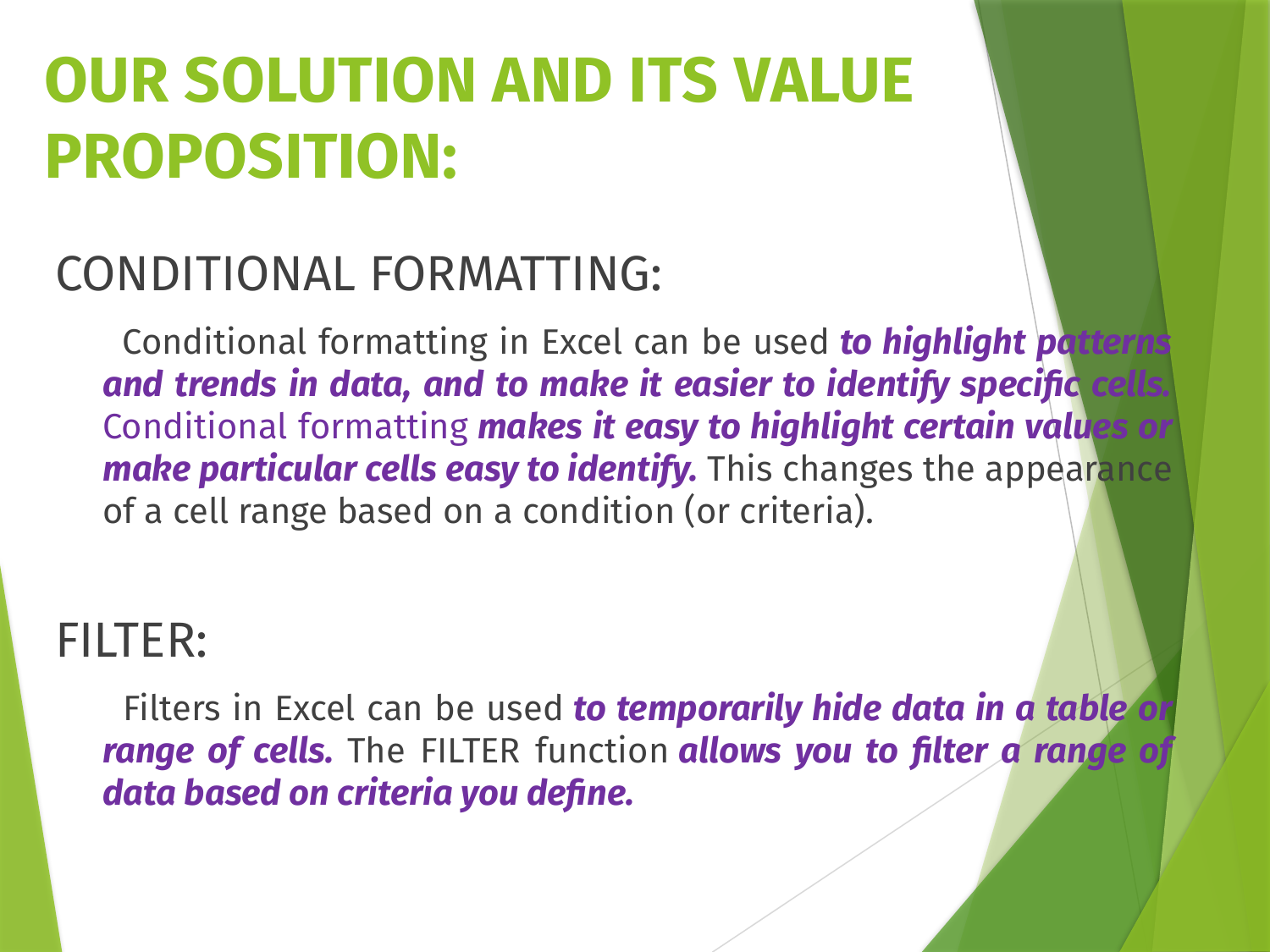

# OUR SOLUTION AND ITS VALUE PROPOSITION:

CONDITIONAL FORMATTING:
      Conditional formatting in Excel can be used to highlight patterns and trends in data, and to make it easier to identify specific cells. Conditional formatting makes it easy to highlight certain values or make particular cells easy to identify. This changes the appearance of a cell range based on a condition (or criteria).

FILTER:
      Filters in Excel can be used to temporarily hide data in a table or range of cells. The FILTER function allows you to filter a range of data based on criteria you define.